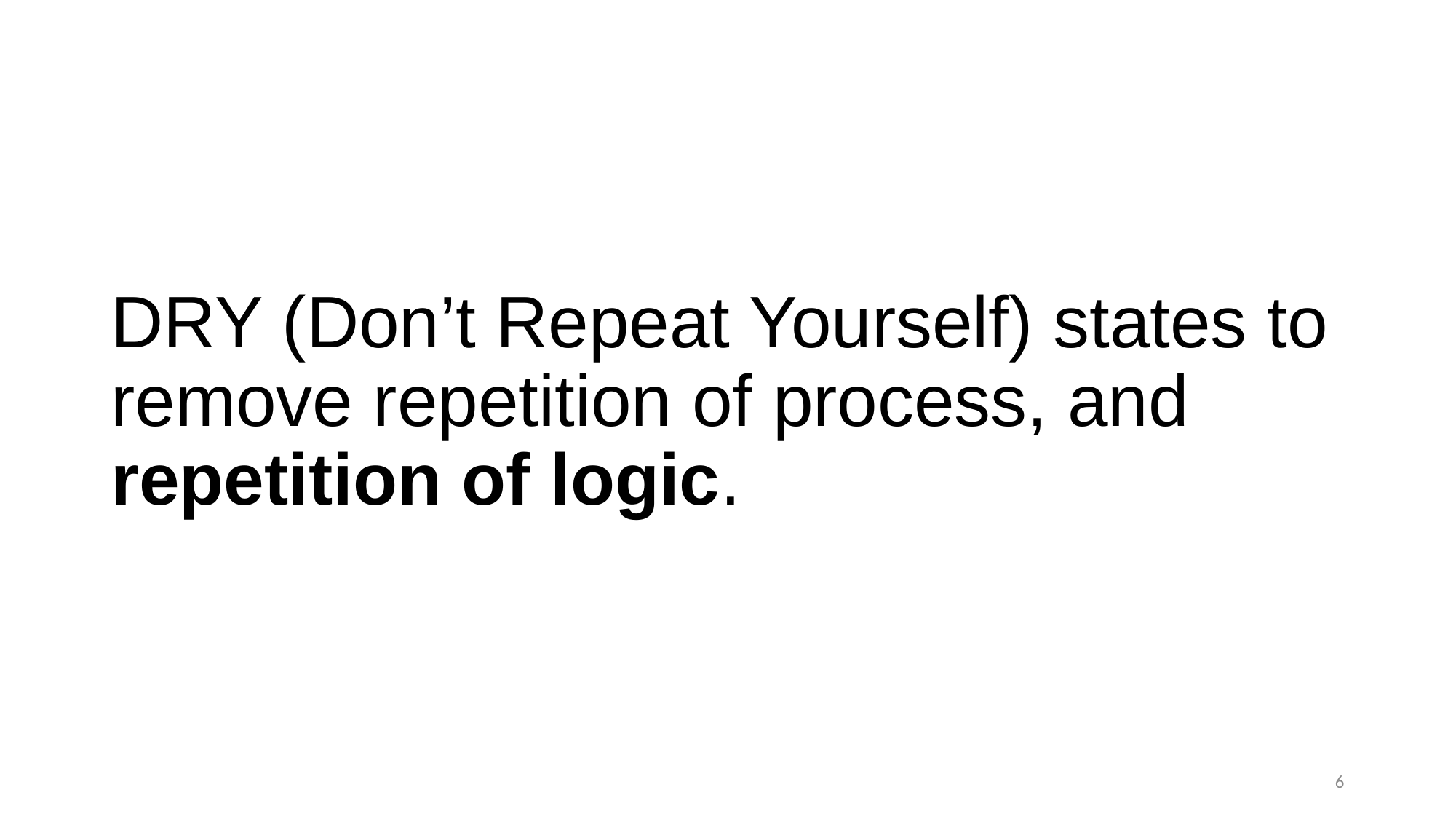

DRY (Don’t Repeat Yourself) states to remove repetition of process, and repetition of logic.
6